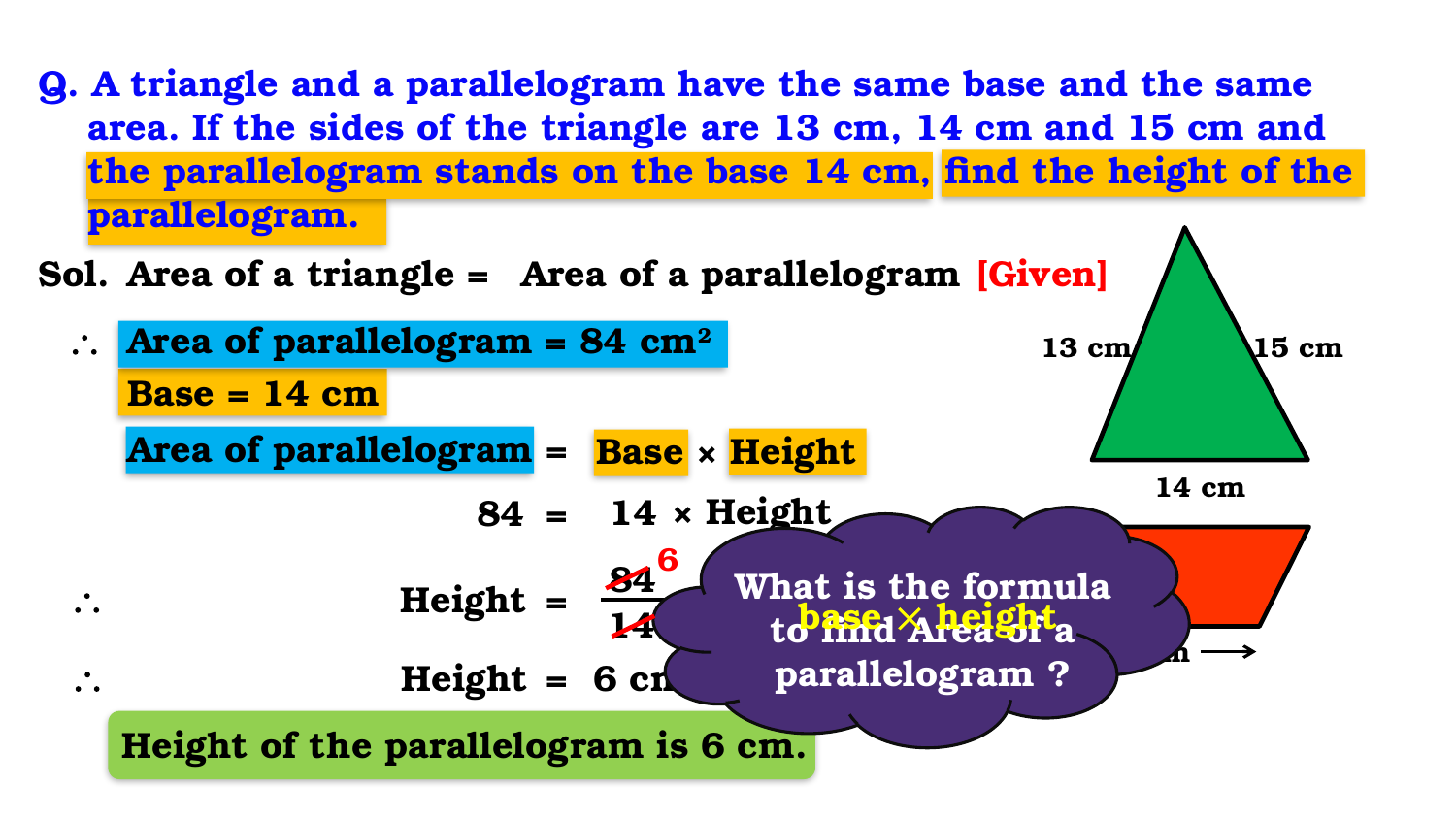

Q. A triangle and a parallelogram have the same base and the same
    area. If the sides of the triangle are 13 cm, 14 cm and 15 cm and
    the parallelogram stands on the base 14 cm, find the height of the
    parallelogram.

13 cm
15 cm
14 cm

?

14 cm
Sol.
Area of a triangle =
Area of a parallelogram
[Given]
Area of parallelogram = 84 cm2
∴

Base = 14 cm

Area of parallelogram =
Base × Height

× Height
14
84
=

6
84
What is the formula to find Area of a parallelogram ?
∴
Height
=
base × height
14
∴
Height
=
6 cm

Height of the parallelogram is 6 cm.